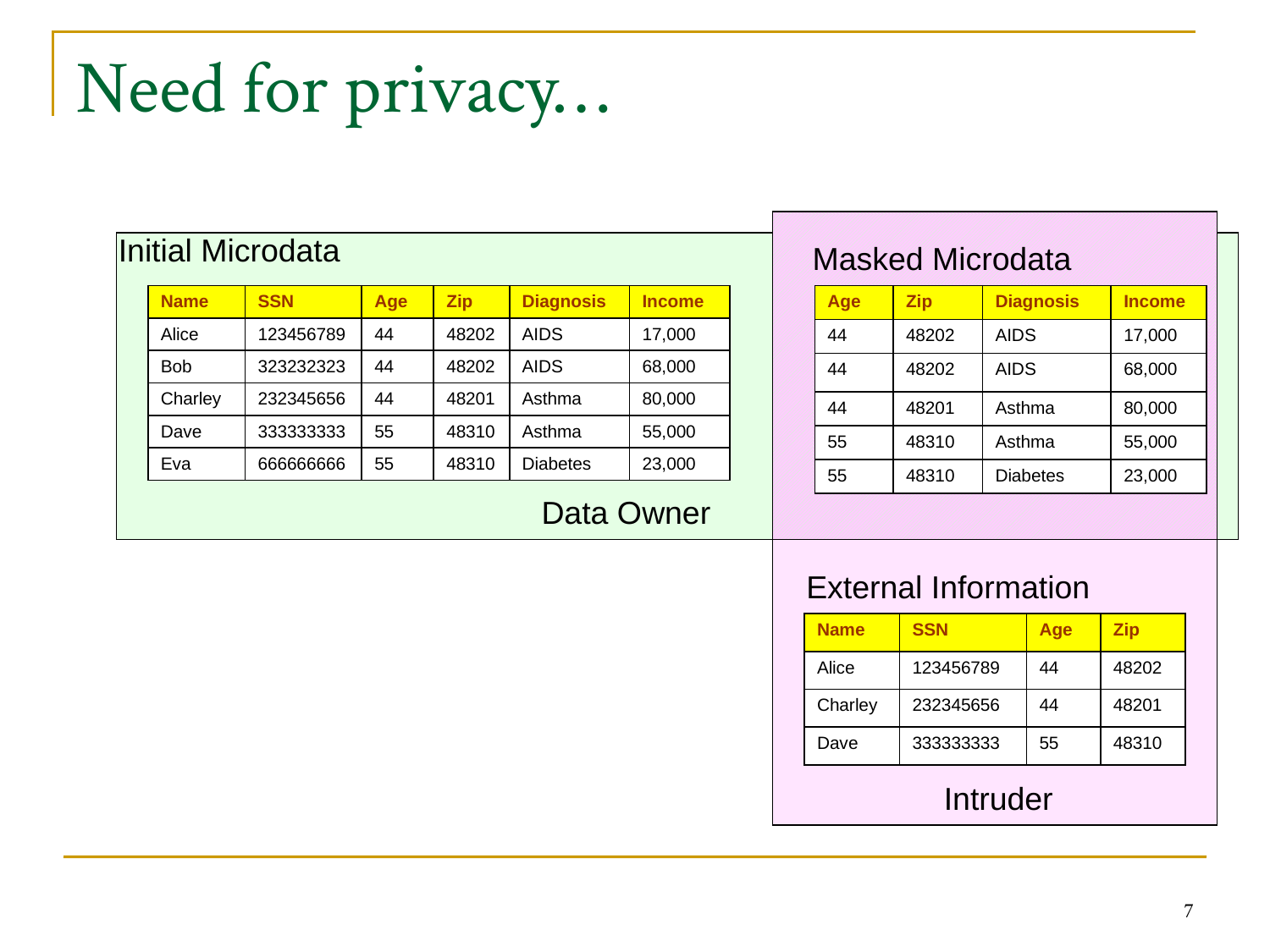

# Need for privacy…

Initial Microdata

Masked Microdata
| Name | SSN | Age | Zip | Diagnosis | Income |
| --- | --- | --- | --- | --- | --- |
| Alice | 123456789 | 44 | 48202 | AIDS | 17,000 |
| Bob | 323232323 | 44 | 48202 | AIDS | 68,000 |
| Charley | 232345656 | 44 | 48201 | Asthma | 80,000 |
| Dave | 333333333 | 55 | 48310 | Asthma | 55,000 |
| Eva | 666666666 | 55 | 48310 | Diabetes | 23,000 |
| Age | Zip | Diagnosis | Income |
| --- | --- | --- | --- |
| 44 | 48202 | AIDS | 17,000 |
| 44 | 48202 | AIDS | 68,000 |
| 44 | 48201 | Asthma | 80,000 |
| 55 | 48310 | Asthma | 55,000 |
| 55 | 48310 | Diabetes | 23,000 |
Data Owner
External Information
| Name | SSN | Age | Zip |
| --- | --- | --- | --- |
| Alice | 123456789 | 44 | 48202 |
| Charley | 232345656 | 44 | 48201 |
| Dave | 333333333 | 55 | 48310 |
Intruder
7